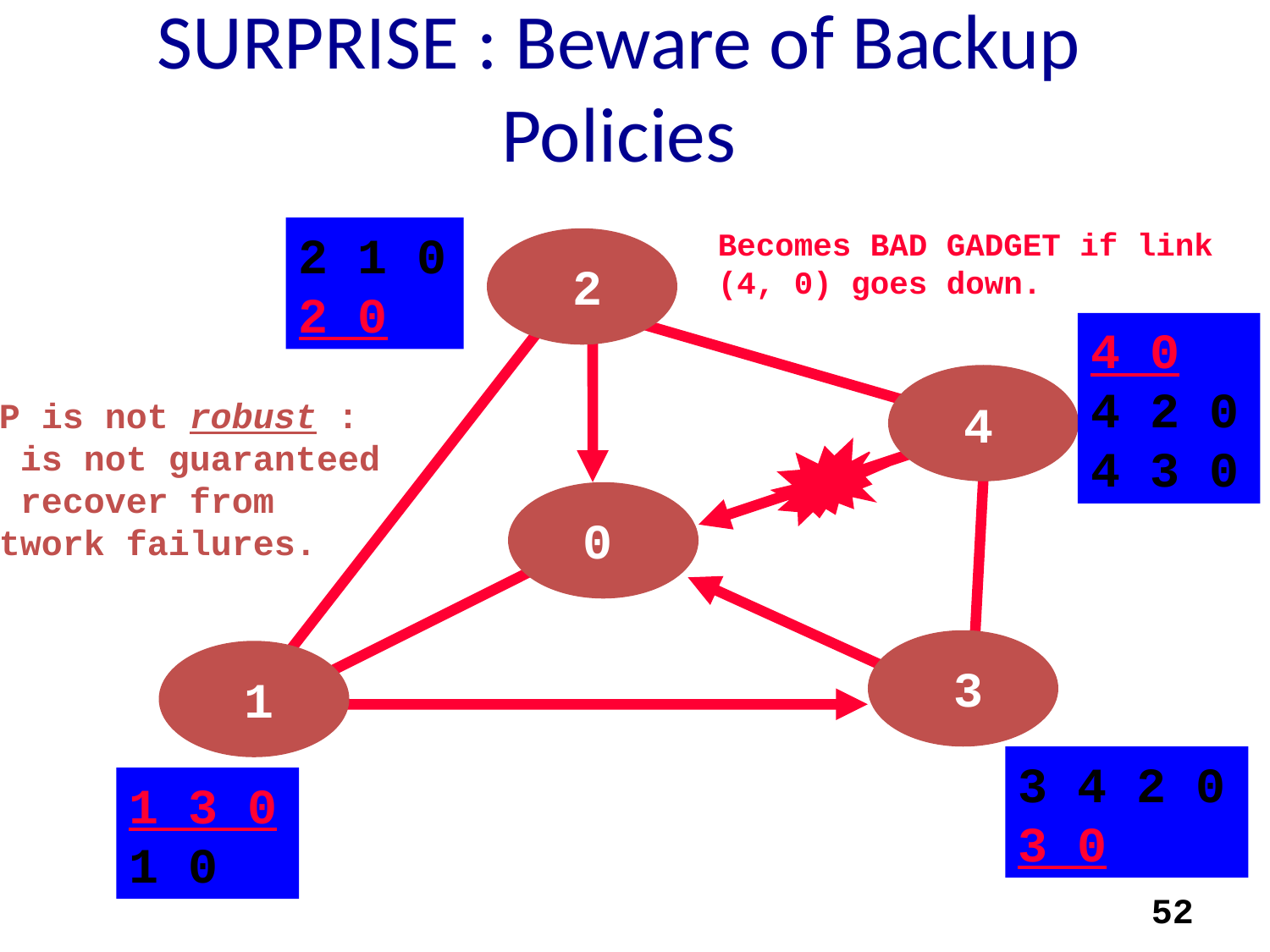

# SURPRISE : Beware of Backup Policies
2 1 0
2 0
Becomes BAD GADGET if link
(4, 0) goes down.

2

4 0
4 2 0
4 3 0

BGP is not robust :
it is not guaranteed
to recover from
network failures.
4

0

3
1

3 4 2 0
3 0
1 3 0
1 0
52